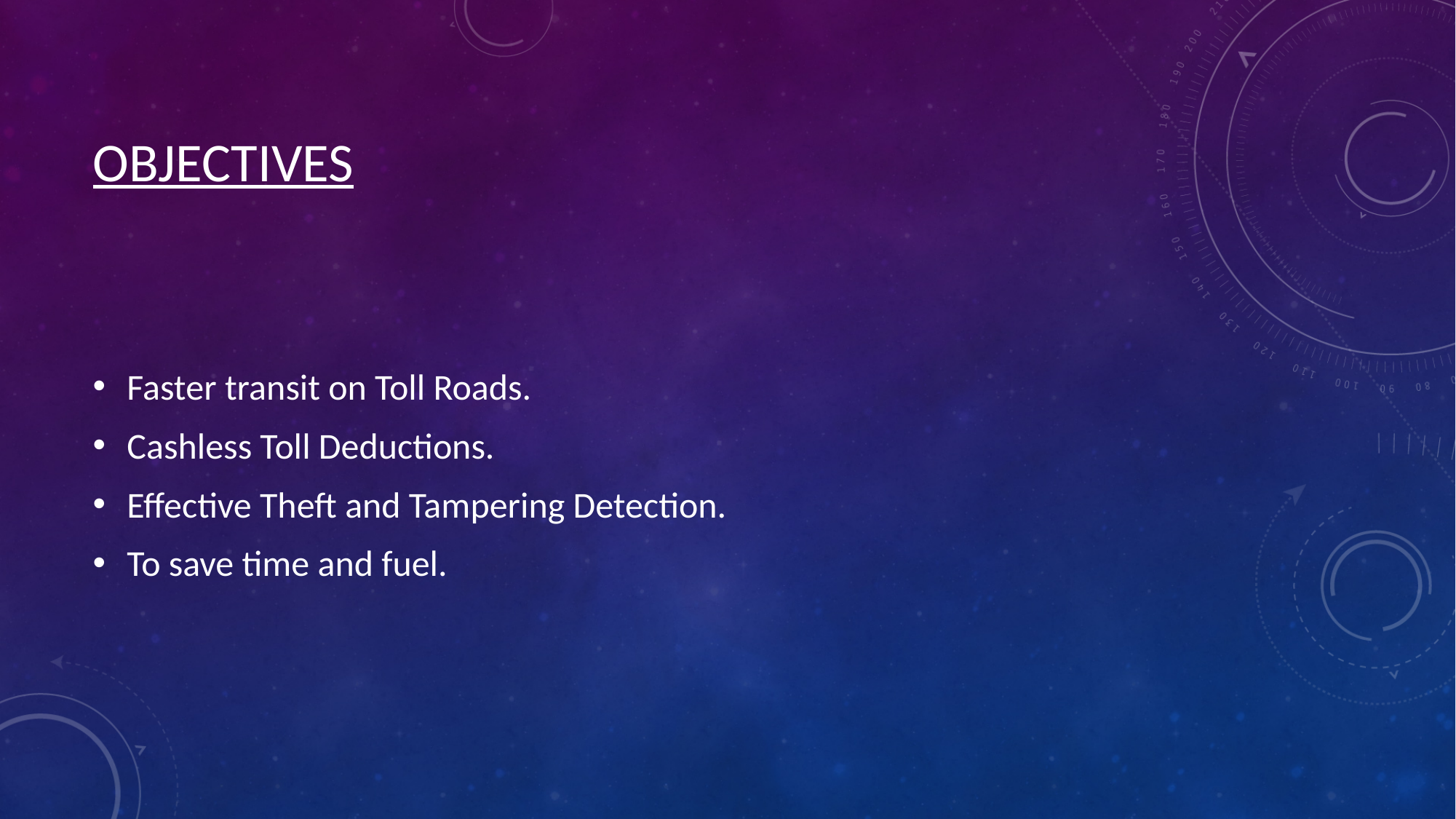

# oBJECTIVES
Faster transit on Toll Roads.
Cashless Toll Deductions.
Effective Theft and Tampering Detection.
To save time and fuel.